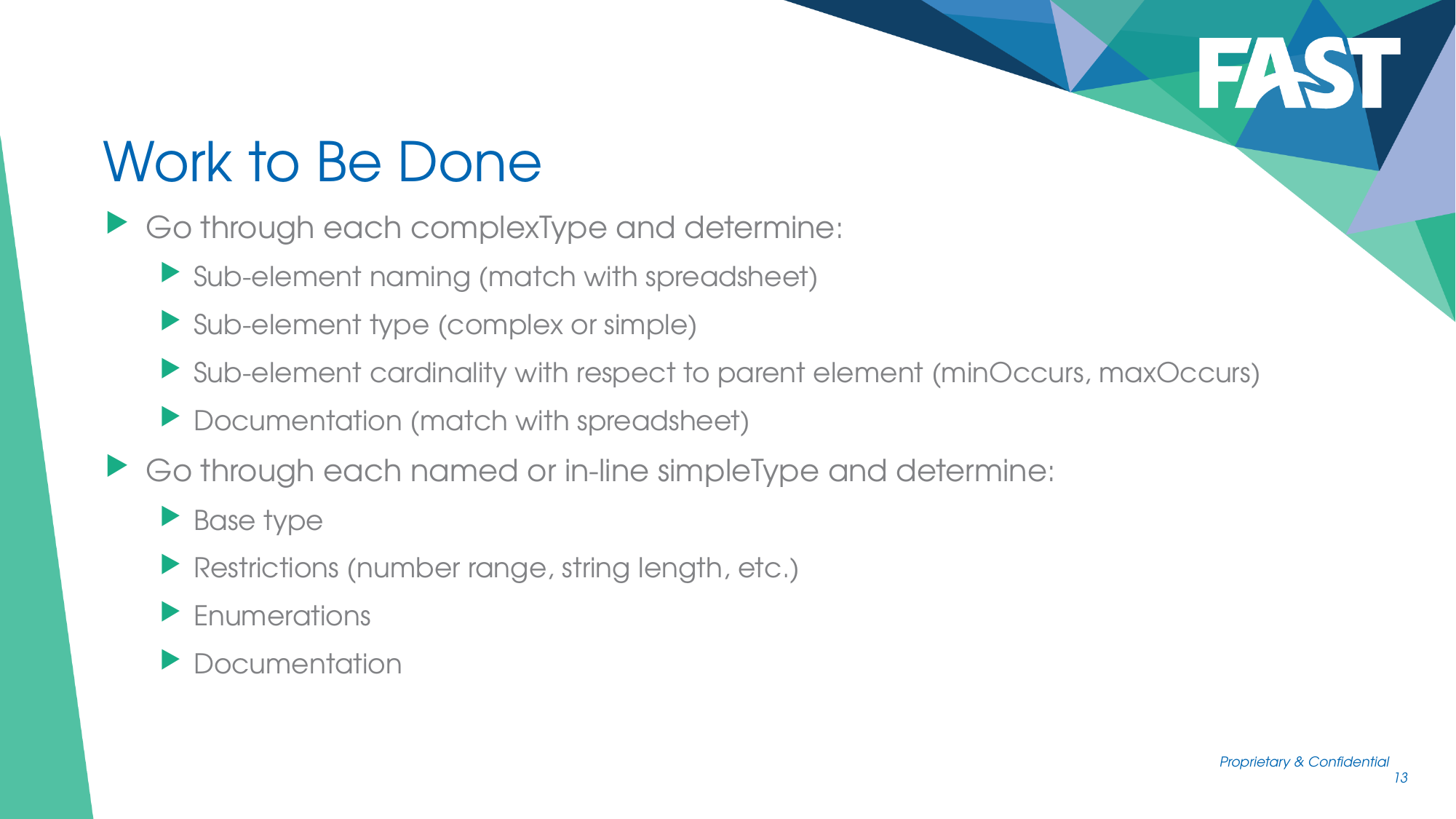

# Work to Be Done
Go through each complexType and determine:
Sub-element naming (match with spreadsheet)
Sub-element type (complex or simple)
Sub-element cardinality with respect to parent element (minOccurs, maxOccurs)
Documentation (match with spreadsheet)
Go through each named or in-line simpleType and determine:
Base type
Restrictions (number range, string length, etc.)
Enumerations
Documentation